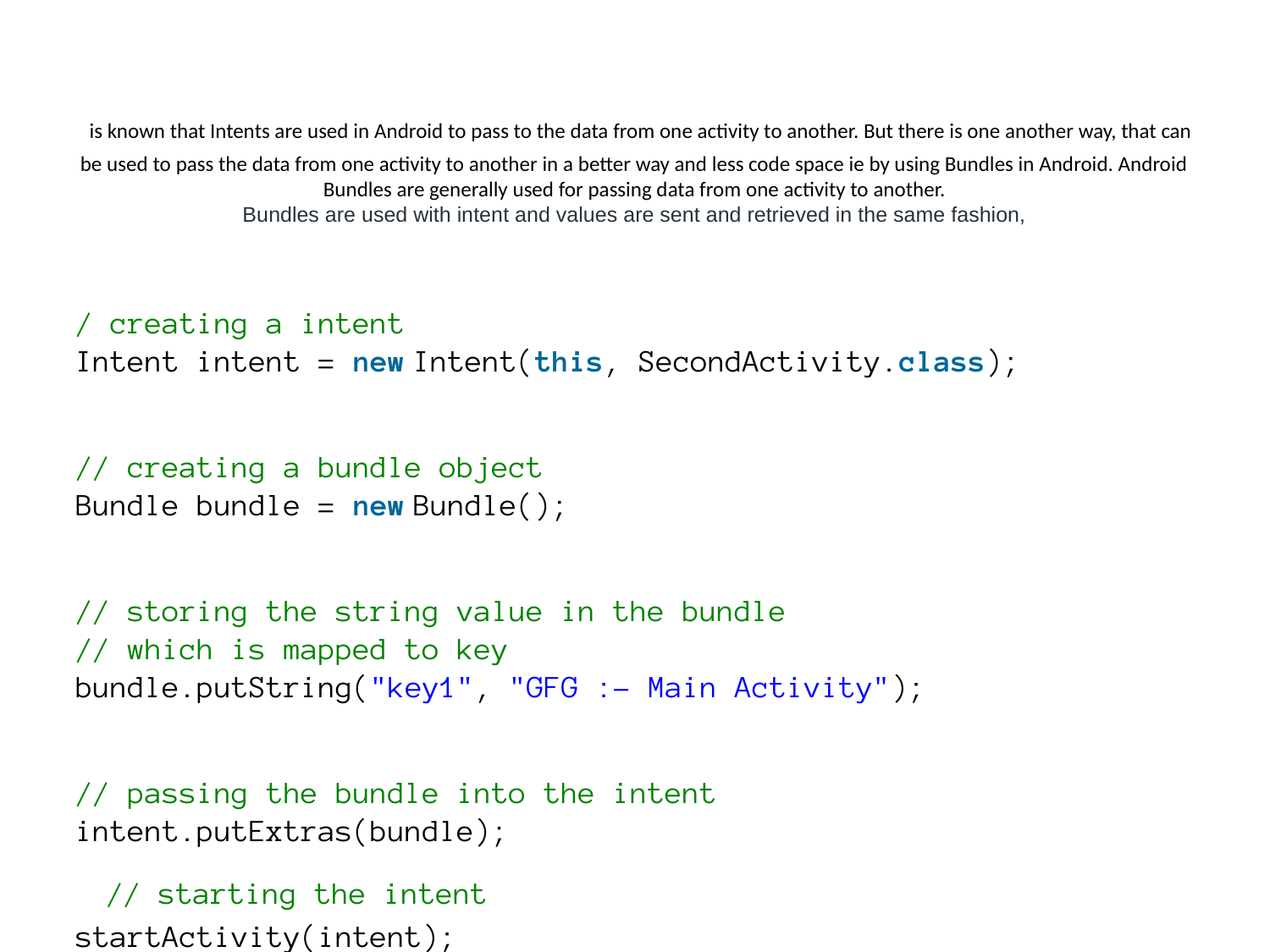

# is known that Intents are used in Android to pass to the data from one activity to another. But there is one another way, that can be used to pass the data from one activity to another in a better way and less code space ie by using Bundles in Android. Android Bundles are generally used for passing data from one activity to another. Bundles are used with intent and values are sent and retrieved in the same fashion,
/ creating a intent
Intent intent = new Intent(this, SecondActivity.class);

// creating a bundle object
Bundle bundle = new Bundle();

// storing the string value in the bundle
// which is mapped to key
bundle.putString("key1", "GFG :- Main Activity");

// passing the bundle into the intent
intent.putExtras(bundle);
 // starting the intent
startActivity(intent);